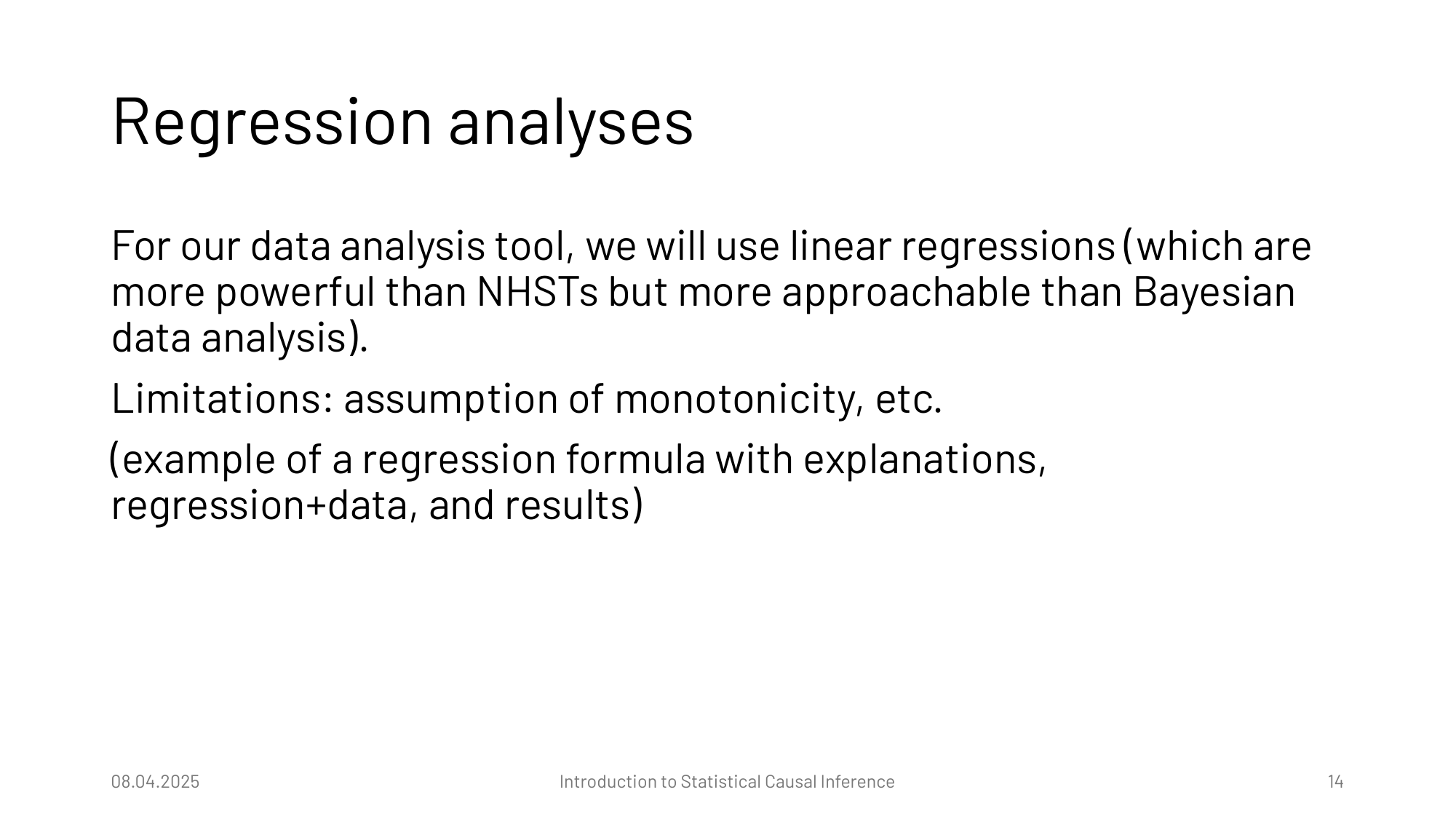

# Regression analyses
For our data analysis tool, we will use linear regressions (which are more powerful than NHSTs but more approachable than Bayesian data analysis).
Limitations: assumption of monotonicity, etc.
(example of a regression formula with explanations, regression+data, and results)
08.04.2025
Introduction to Statistical Causal Inference
14